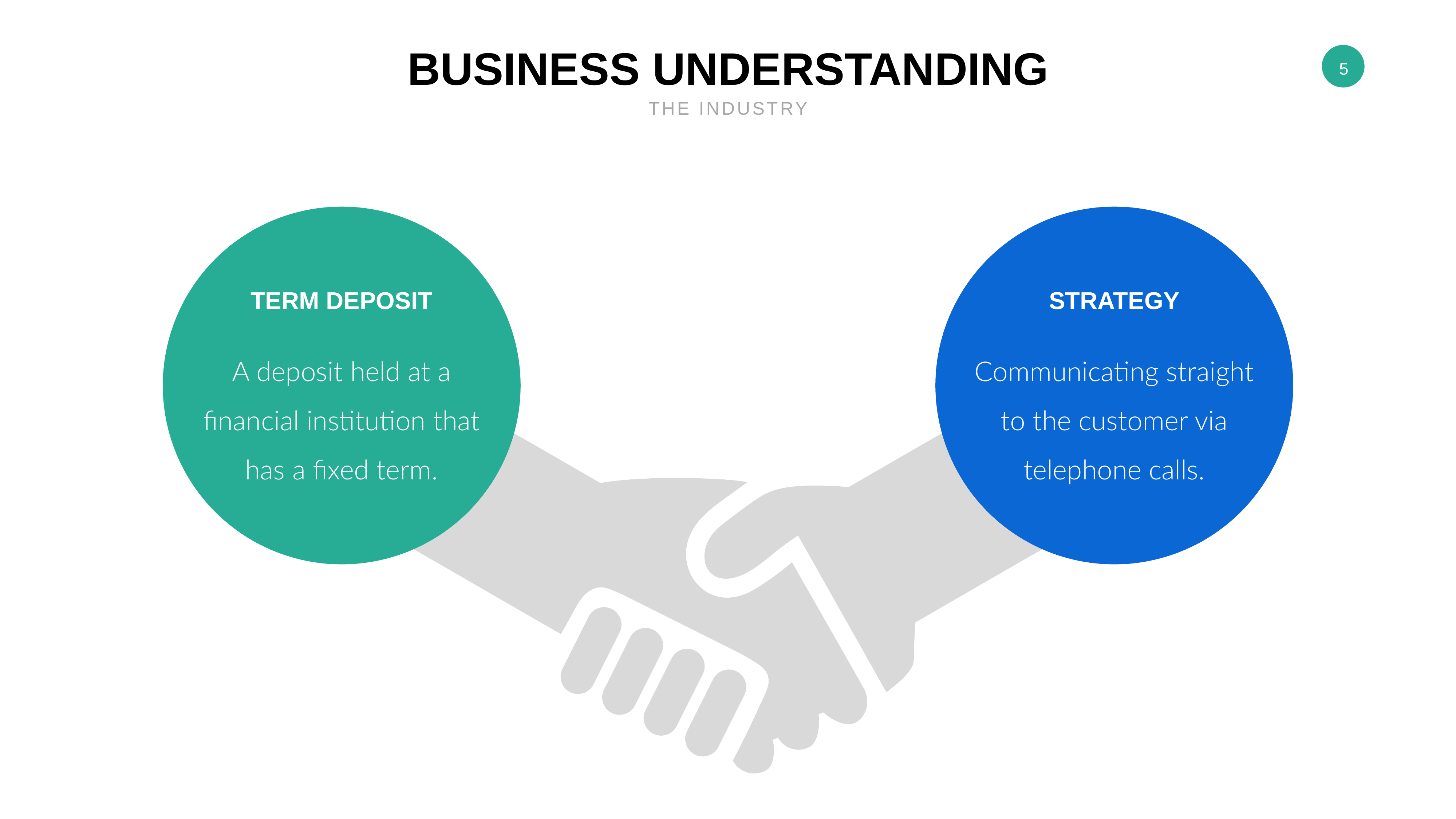

BUSINESS UNDERSTANDING
THE INDUSTRY

TERM DEPOSIT
A deposit held at a financial institution that has a fixed term.
STRATEGY
Communicating straight to the customer via telephone calls.